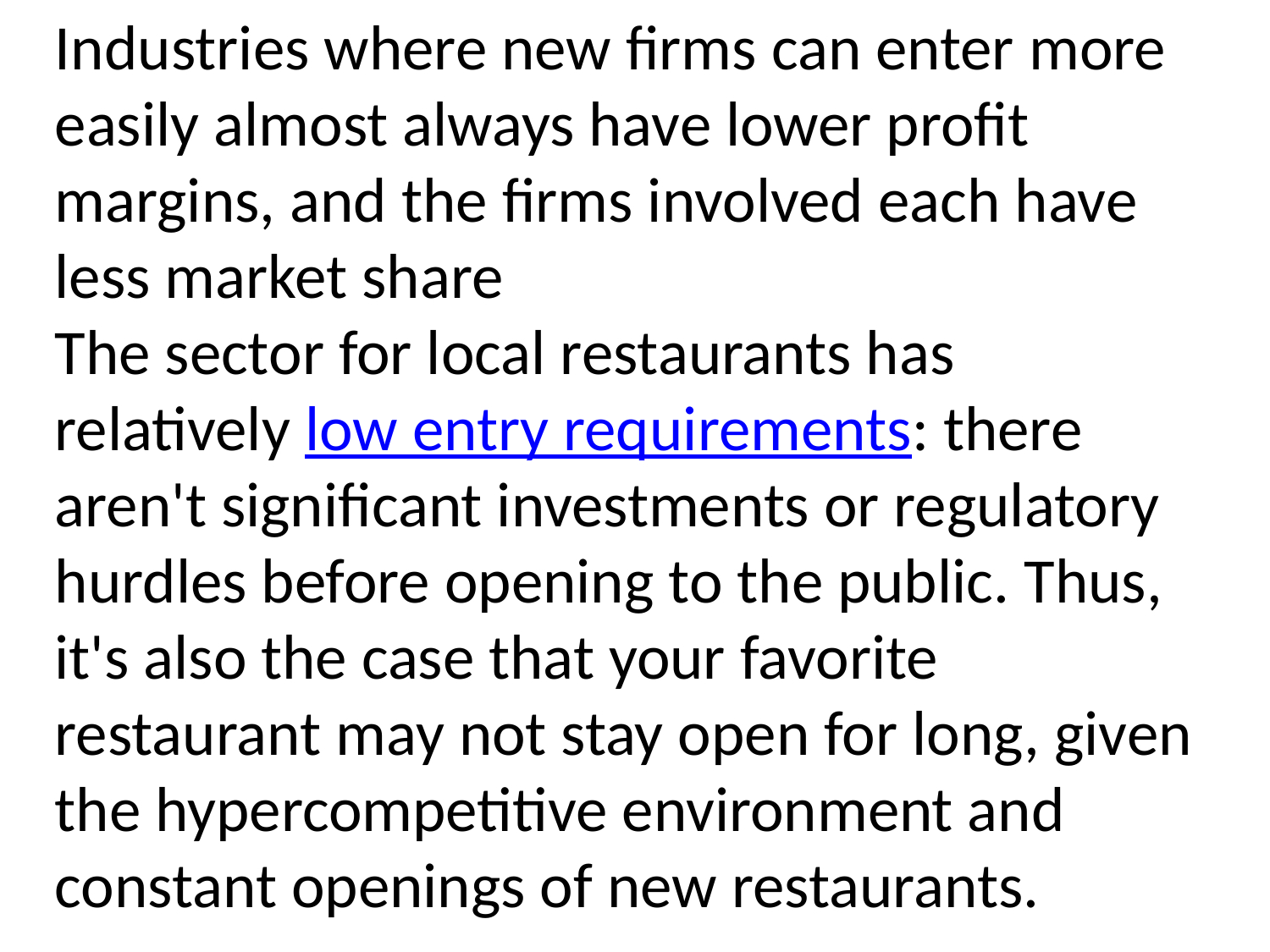

Industries where new firms can enter more easily almost always have lower profit margins, and the firms involved each have less market share
The sector for local restaurants has relatively low entry requirements: there aren't significant investments or regulatory hurdles before opening to the public. Thus, it's also the case that your favorite restaurant may not stay open for long, given the hypercompetitive environment and constant openings of new restaurants.